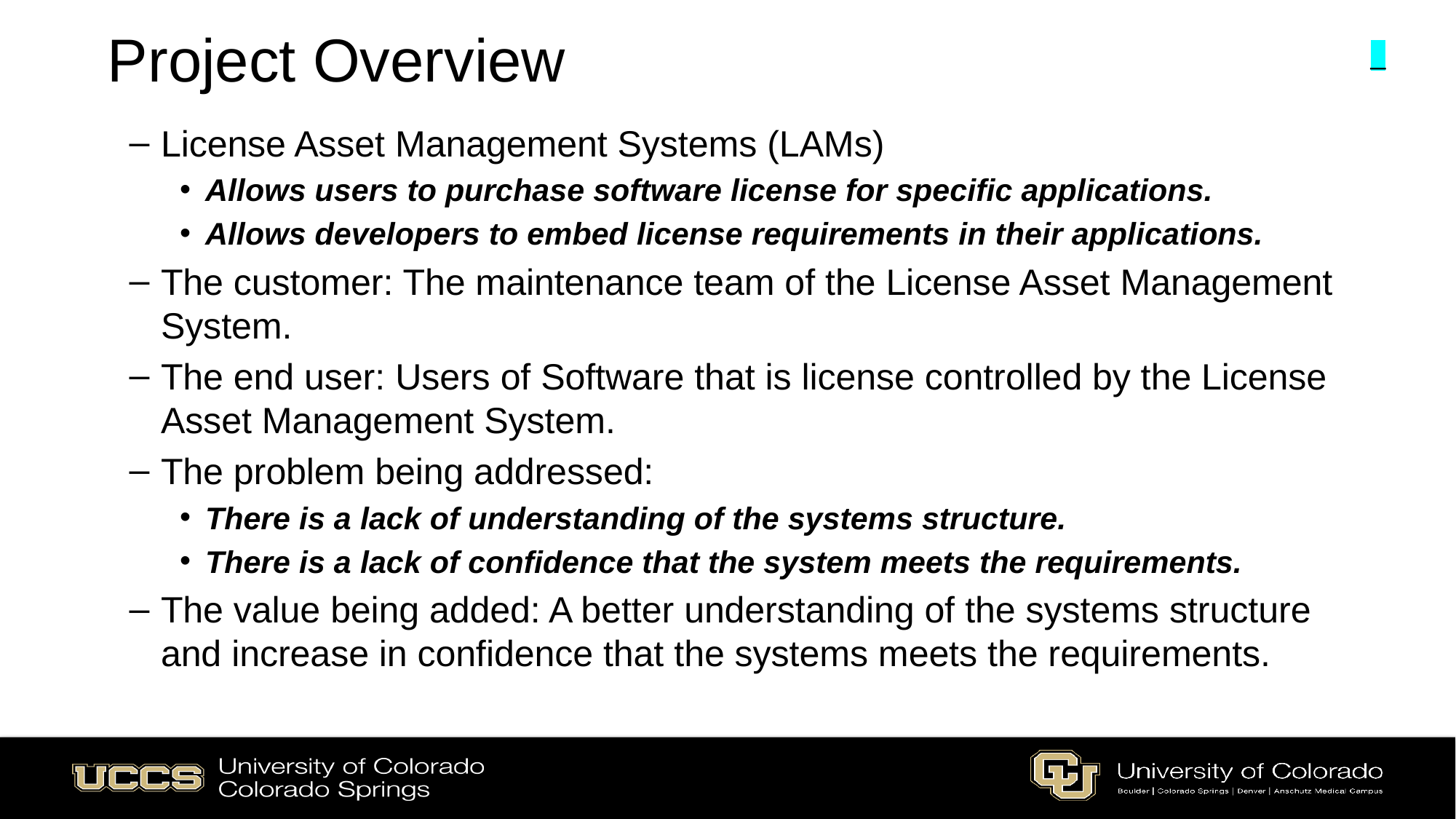

# Project Overview
_
License Asset Management Systems (LAMs)
Allows users to purchase software license for specific applications.
Allows developers to embed license requirements in their applications.
The customer: The maintenance team of the License Asset Management System.
The end user: Users of Software that is license controlled by the License Asset Management System.
The problem being addressed:
There is a lack of understanding of the systems structure.
There is a lack of confidence that the system meets the requirements.
The value being added: A better understanding of the systems structure and increase in confidence that the systems meets the requirements.